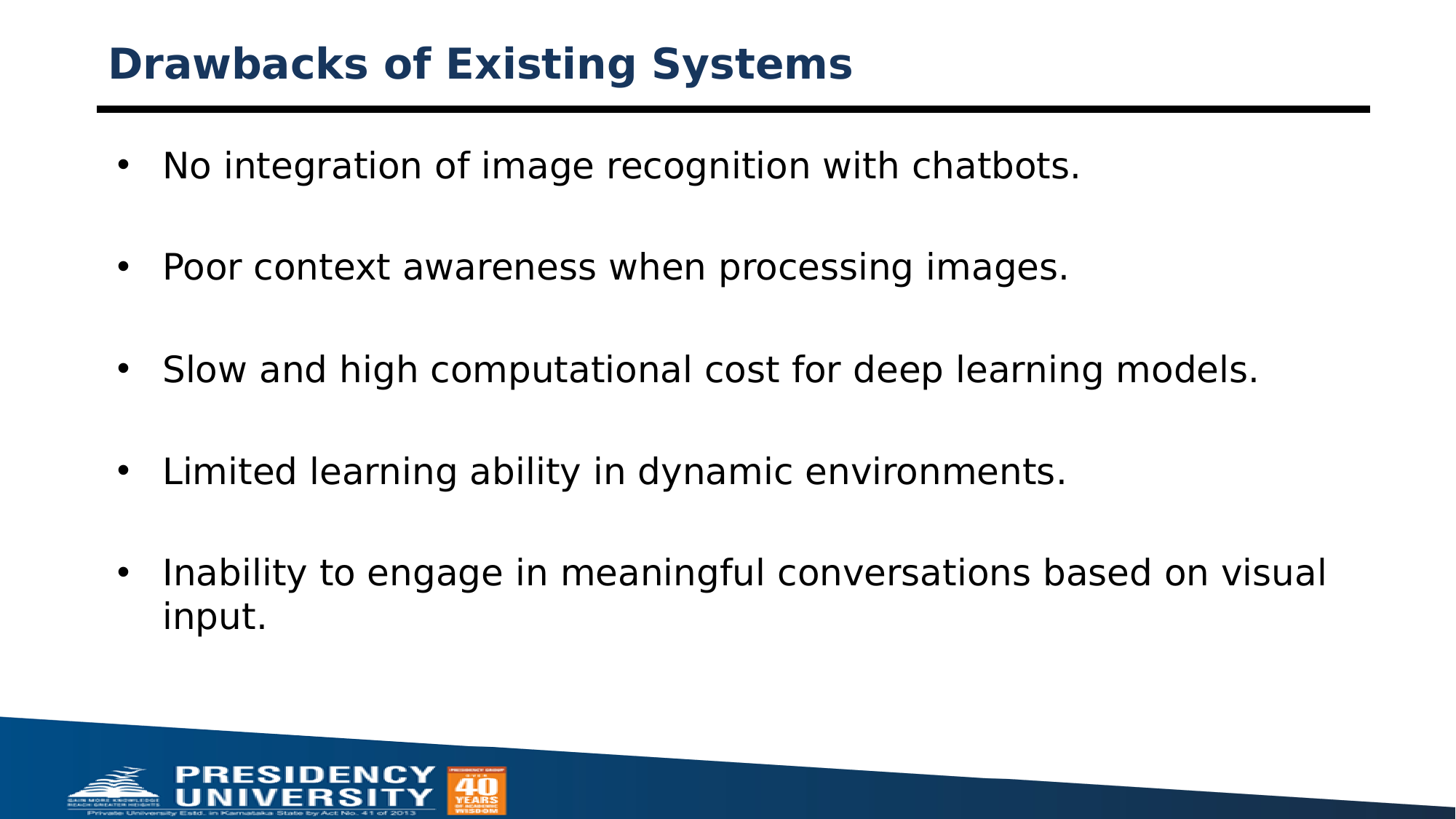

# Drawbacks of Existing Systems
No integration of image recognition with chatbots.

Poor context awareness when processing images.

Slow and high computational cost for deep learning models.

Limited learning ability in dynamic environments.

Inability to engage in meaningful conversations based on visual input.